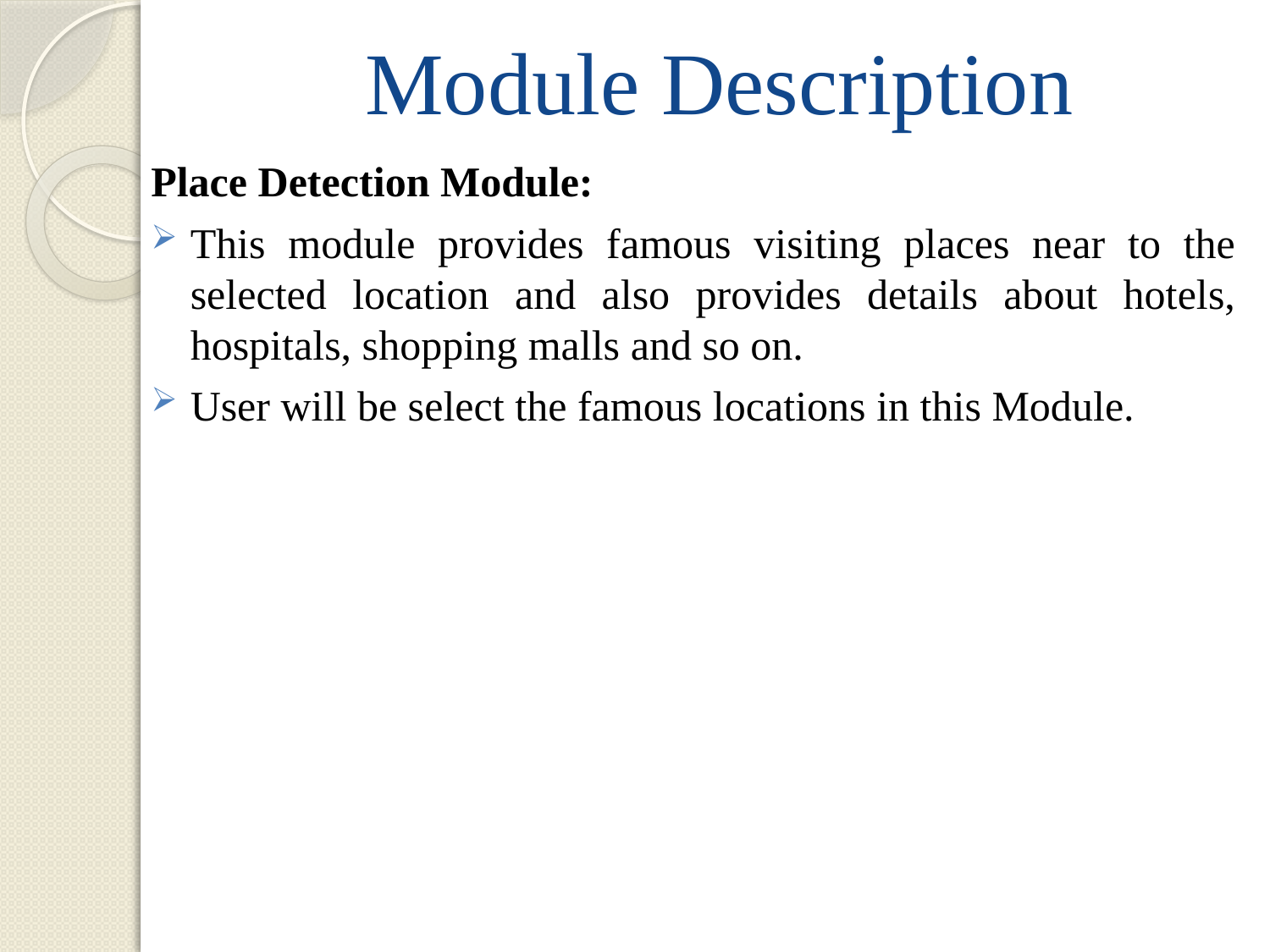

# Module Description
Place Detection Module:
This module provides famous visiting places near to the selected location and also provides details about hotels, hospitals, shopping malls and so on.
User will be select the famous locations in this Module.